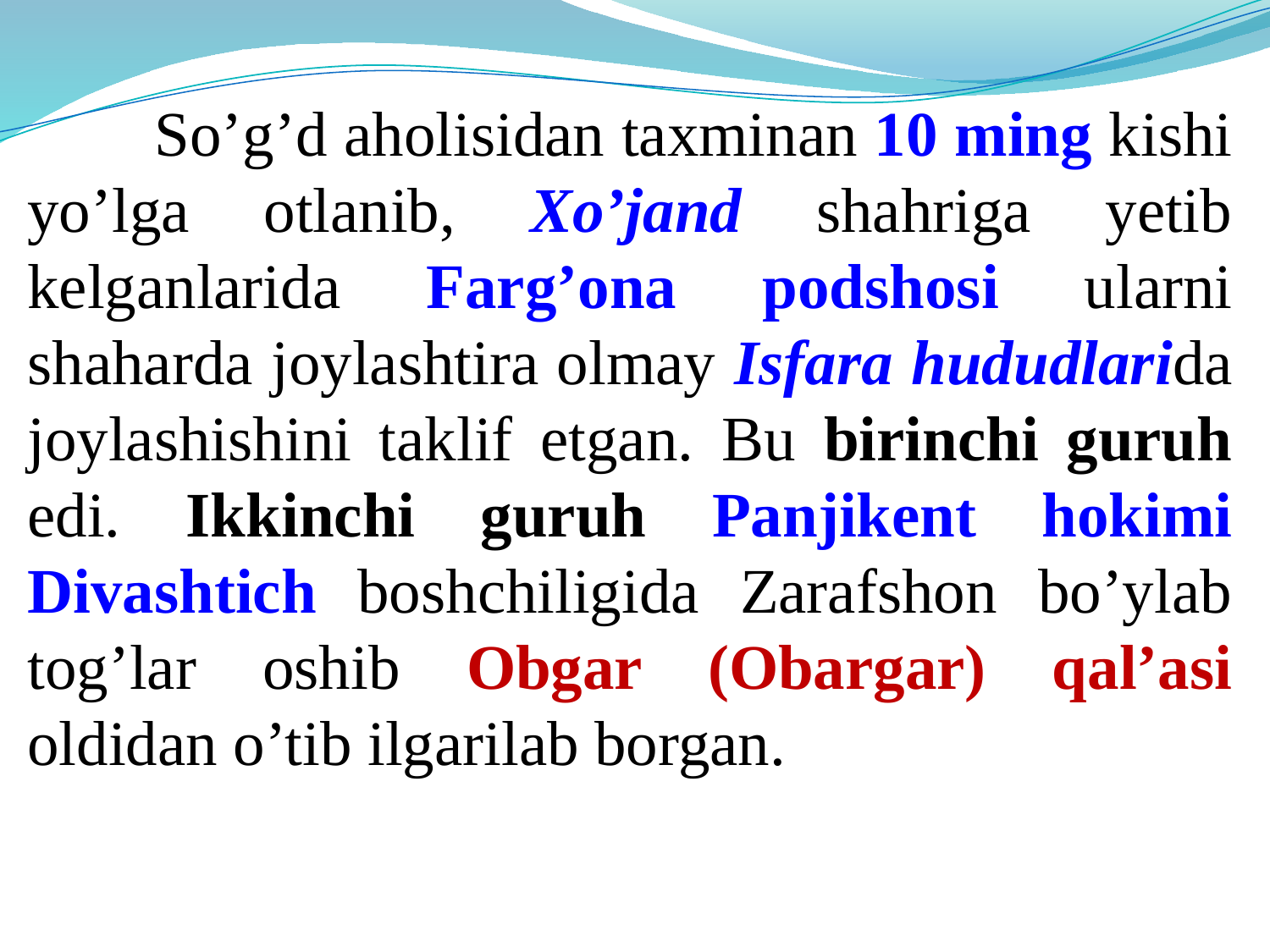

So’g’d aholisidan taxminan 10 ming kishi yo’lga otlanib, Xo’jand shahriga yetib kelganlarida Farg’ona podshosi ularni shaharda joylashtira olmay Isfara hududlarida joylashishini taklif etgan. Bu birinchi guruh edi. Ikkinchi guruh Panjikent hokimi Divashtich boshchiligida Zarafshon bo’ylab tog’lar oshib Obgar (Obargar) qal’asi oldidan o’tib ilgarilab borgan.